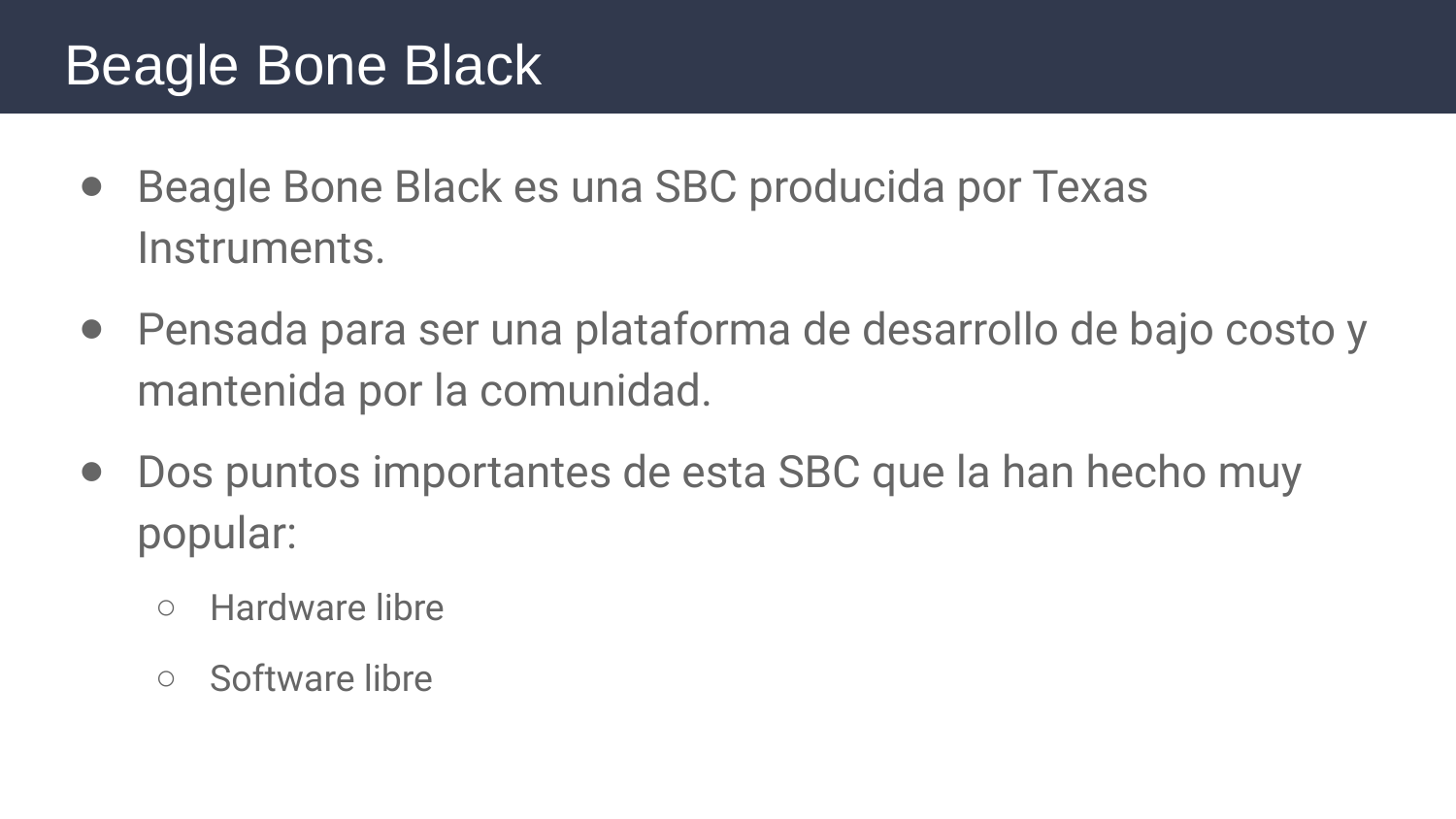

# Beagle Bone Black
Beagle Bone Black es una SBC producida por Texas Instruments.
Pensada para ser una plataforma de desarrollo de bajo costo y mantenida por la comunidad.
Dos puntos importantes de esta SBC que la han hecho muy popular:
Hardware libre
Software libre